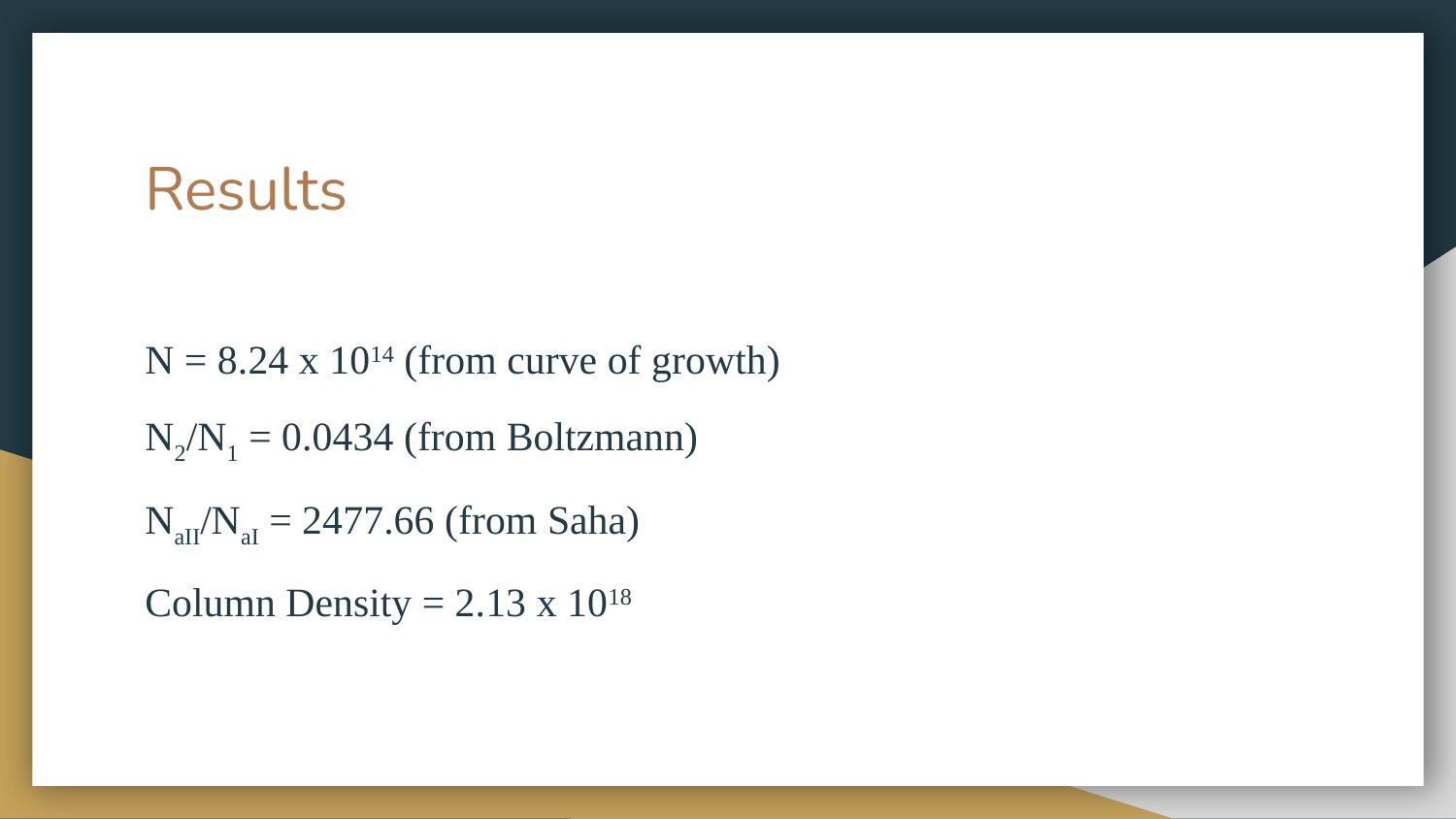

# Results
N = 8.24 x 1014 (from curve of growth)
N2/N1 = 0.0434 (from Boltzmann)
NaII/NaI = 2477.66 (from Saha)
Column Density = 2.13 x 1018